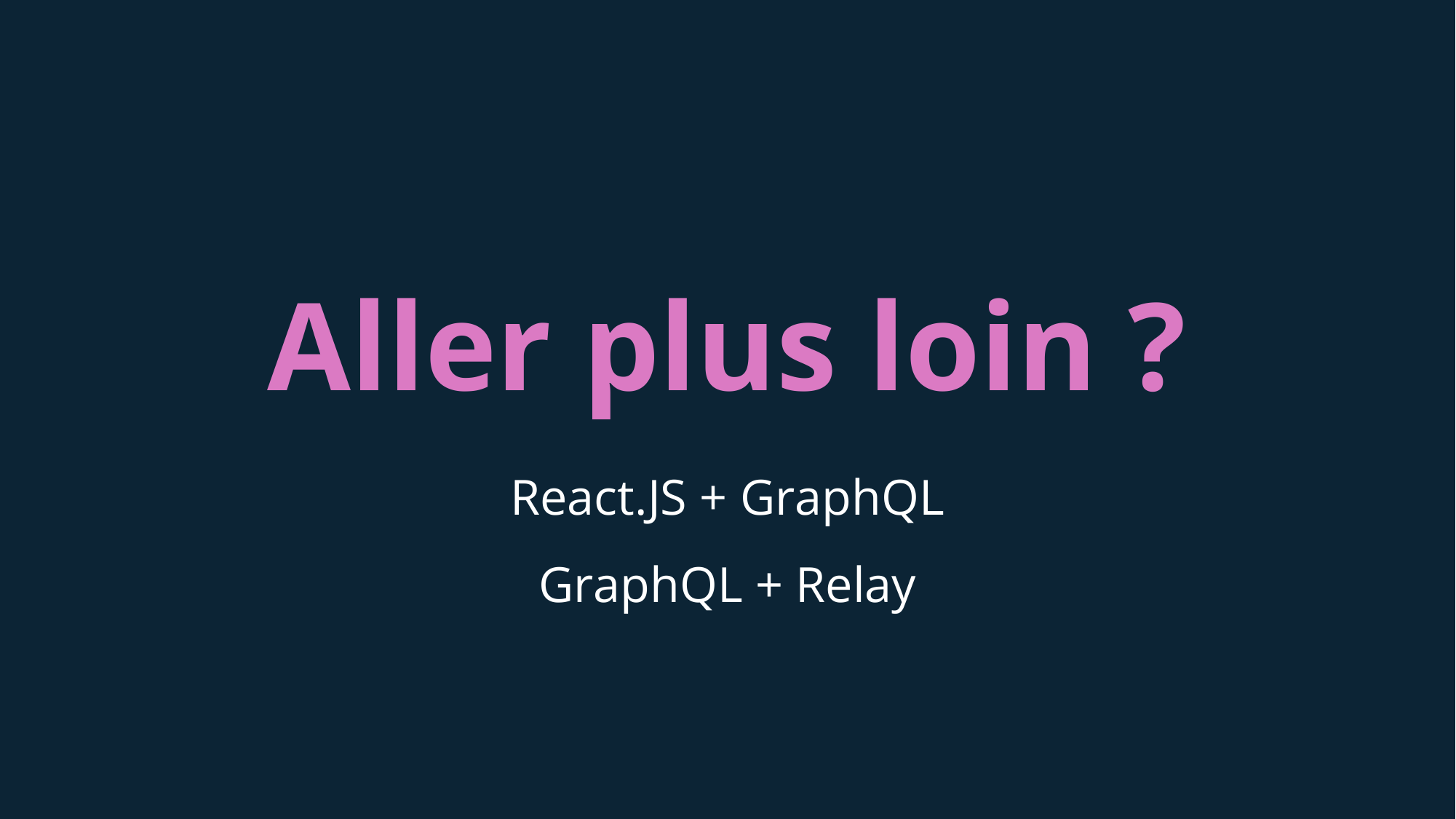

# Aller plus loin ?

React.JS + GraphQL
GraphQL + Relay